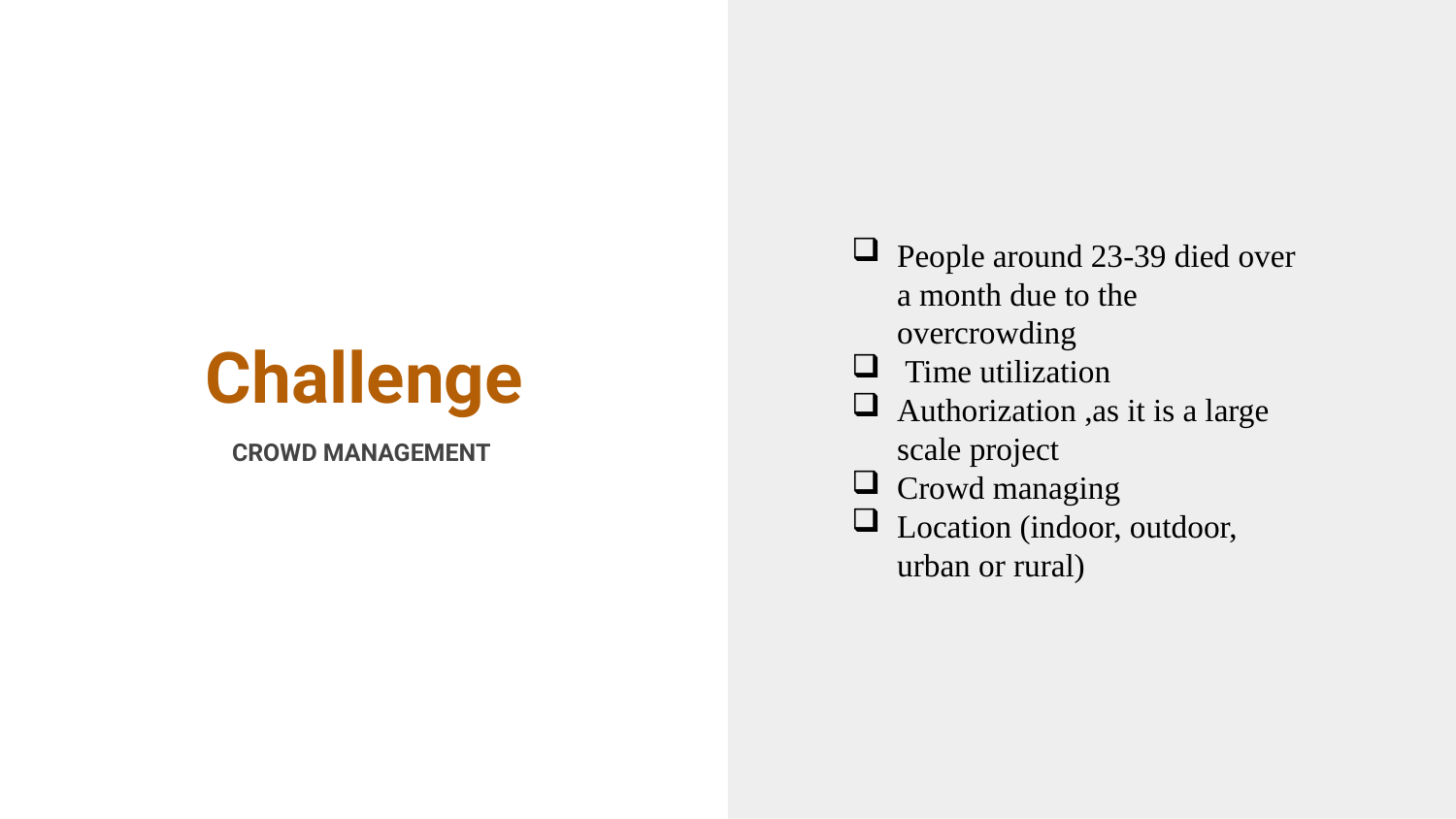

# Challenge
People around 23-39 died over a month due to the overcrowding
 Time utilization
Authorization ,as it is a large scale project
Crowd managing
Location (indoor, outdoor, urban or rural)

CROWD MANAGEMENT